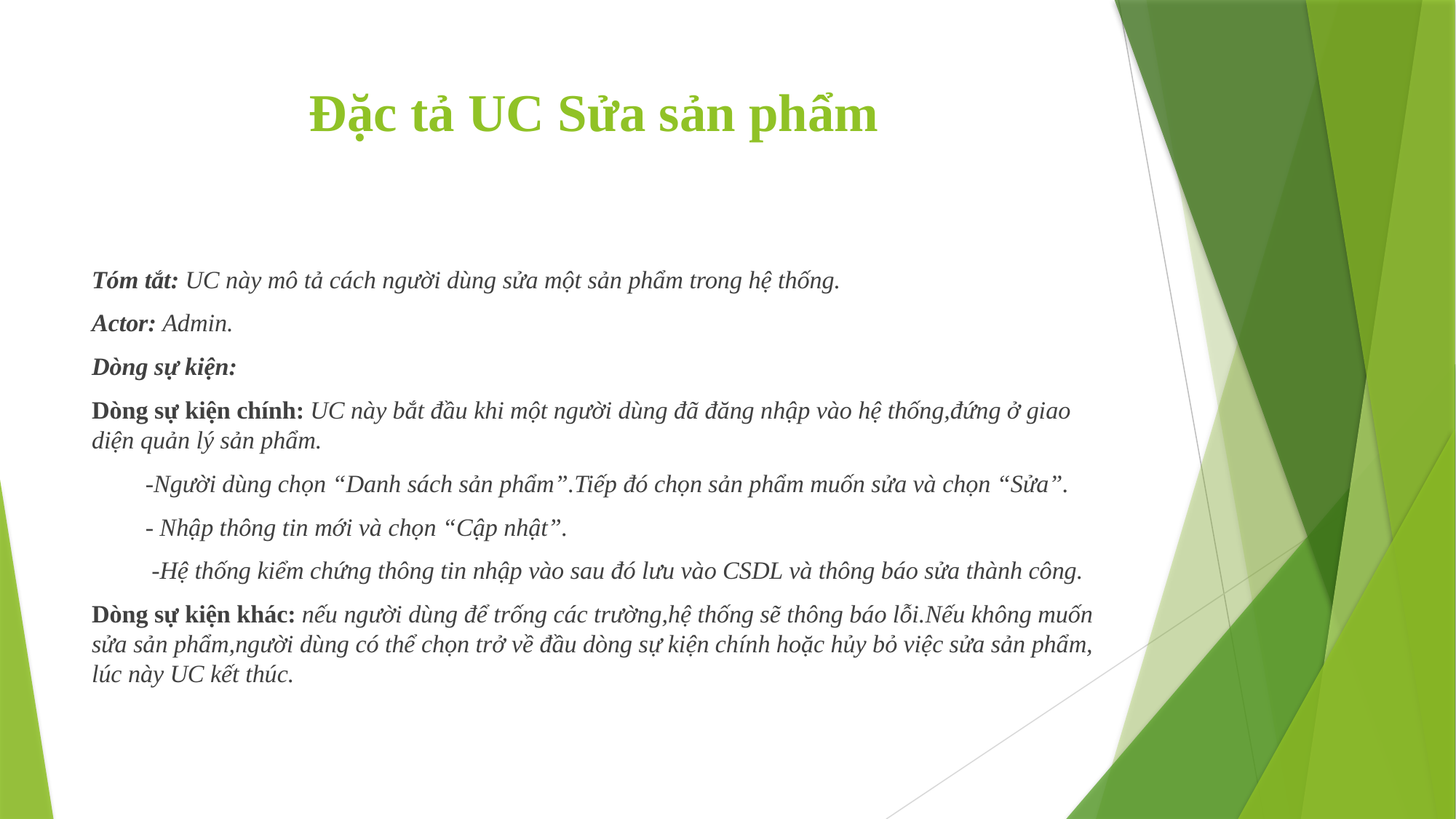

# Đặc tả UC Sửa sản phẩm
Tóm tắt: UC này mô tả cách người dùng sửa một sản phẩm trong hệ thống.
Actor: Admin.
Dòng sự kiện:
Dòng sự kiện chính: UC này bắt đầu khi một người dùng đã đăng nhập vào hệ thống,đứng ở giao diện quản lý sản phẩm.
-Người dùng chọn “Danh sách sản phẩm”.Tiếp đó chọn sản phẩm muốn sửa và chọn “Sửa”.
- Nhập thông tin mới và chọn “Cập nhật”.
 -Hệ thống kiểm chứng thông tin nhập vào sau đó lưu vào CSDL và thông báo sửa thành công.
Dòng sự kiện khác: nếu người dùng để trống các trường,hệ thống sẽ thông báo lỗi.Nếu không muốn sửa sản phẩm,người dùng có thể chọn trở về đầu dòng sự kiện chính hoặc hủy bỏ việc sửa sản phẩm, lúc này UC kết thúc.